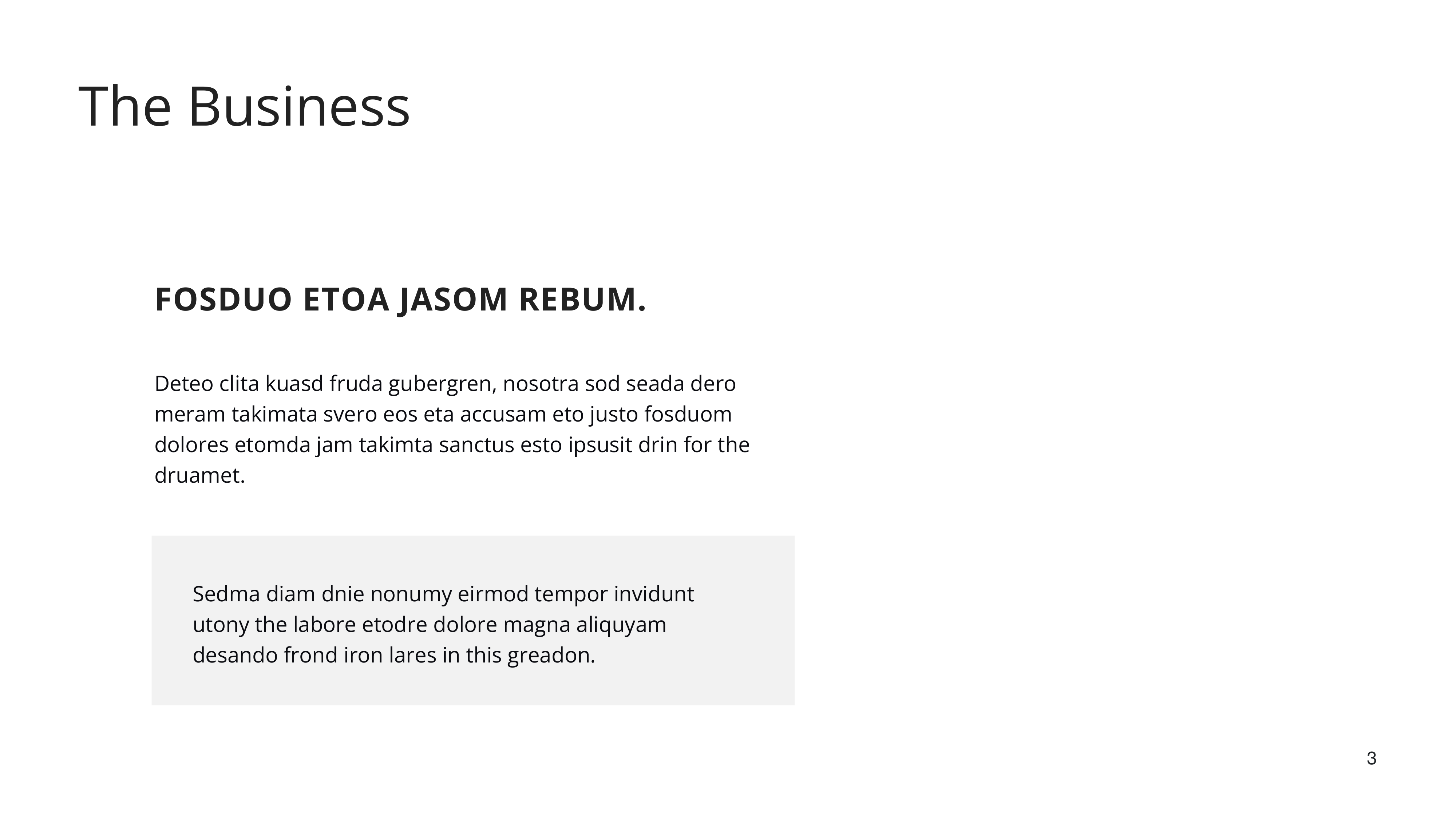

The Business
Fosduo etoa jasom rebum.
Deteo clita kuasd fruda gubergren, nosotra sod seada dero meram takimata svero eos eta accusam eto justo fosduom dolores etomda jam takimta sanctus esto ipsusit drin for the druamet.

Sedma diam dnie nonumy eirmod tempor invidunt utony the labore etodre dolore magna aliquyam desando frond iron lares in this greadon.
3